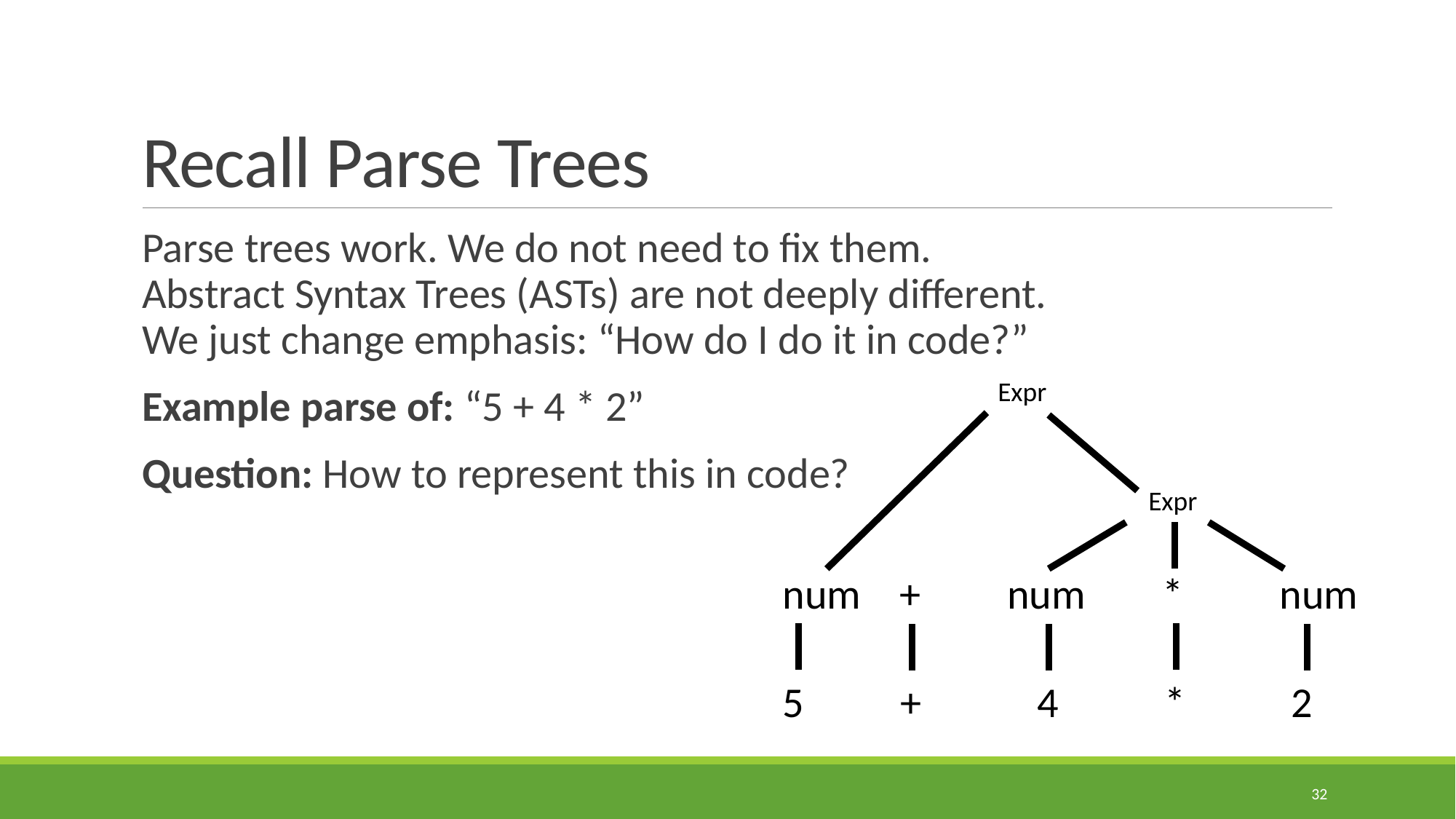

# Recall Parse Trees
Parse trees work. We do not need to fix them.
Abstract Syntax Trees (ASTs) are not deeply different.
We just change emphasis: “How do I do it in code?”
Example parse of: “5 + 4 * 2”
Question: How to represent this in code?

Expr
Expr
num    +         num        *          num
5          +            4           *           2
32